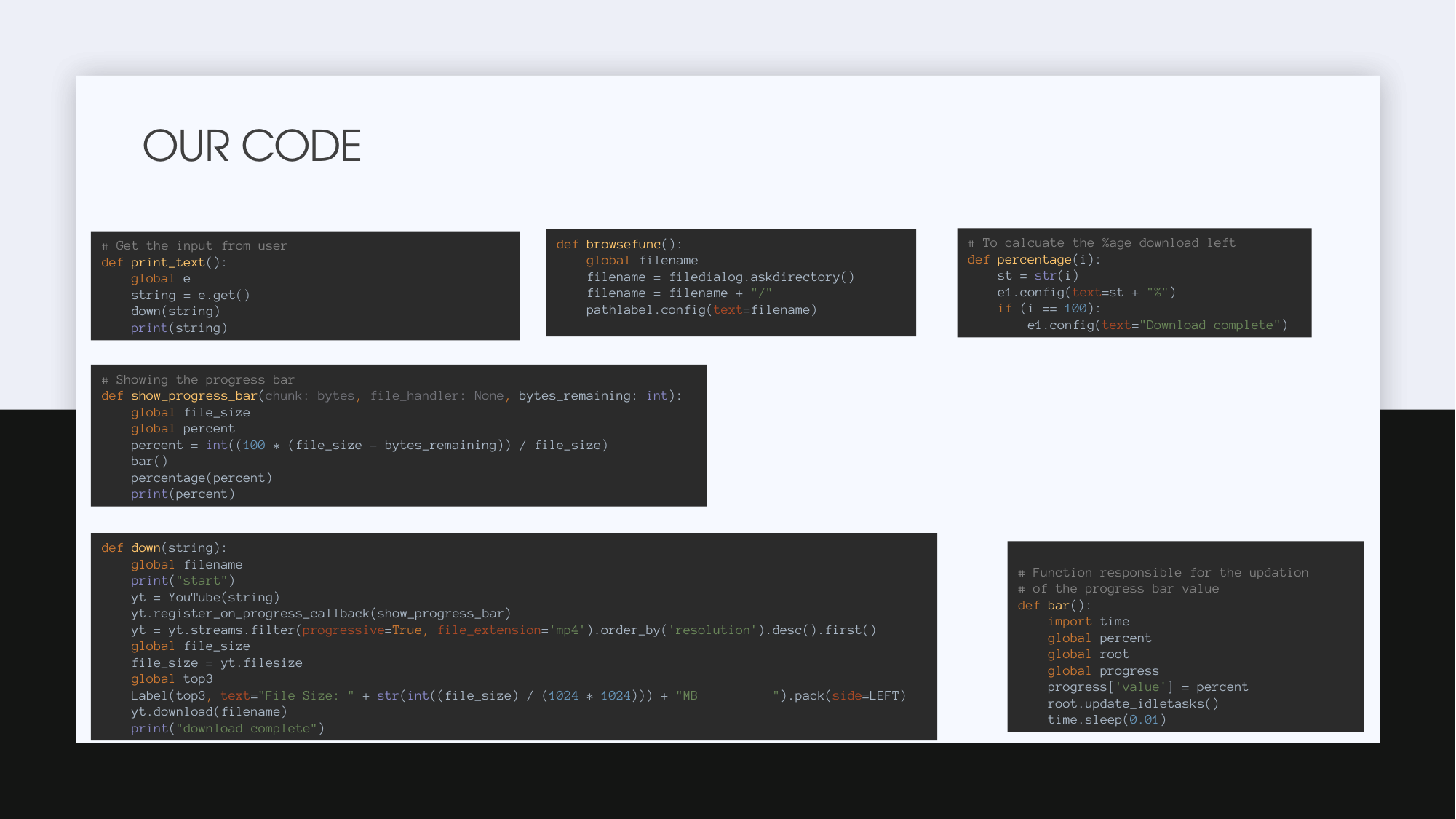

# OUR code
# To calcuate the %age download left def percentage(i): st = str(i) e1.config(text=st + "%") if (i == 100): e1.config(text="Download complete")
def browsefunc():
    global filename
    filename = filedialog.askdirectory()
    filename = filename + "/"
    pathlabel.config(text=filename)

# Get the input from user def print_text(): global e string = e.get() down(string) print(string)
# Showing the progress bar def show_progress_bar(chunk: bytes, file_handler: None, bytes_remaining: int): global file_size global percent percent = int((100 * (file_size - bytes_remaining)) / file_size) bar() percentage(percent) print(percent)
def down(string):
    global filename
    print("start")
    yt = YouTube(string)
    yt.register_on_progress_callback(show_progress_bar)
    yt = yt.streams.filter(progressive=True, file_extension='mp4').order_by('resolution').desc().first()
    global file_size
    file_size = yt.filesize
    global top3
    Label(top3, text="File Size: " + str(int((file_size) / (1024 * 1024))) + "MB          ").pack(side=LEFT)
    yt.download(filename)
    print("download complete")
# Function responsible for the updation
# of the progress bar value
def bar():
    import time
    global percent
    global root
    global progress
    progress['value'] = percent
    root.update_idletasks()
    time.sleep(0.01)